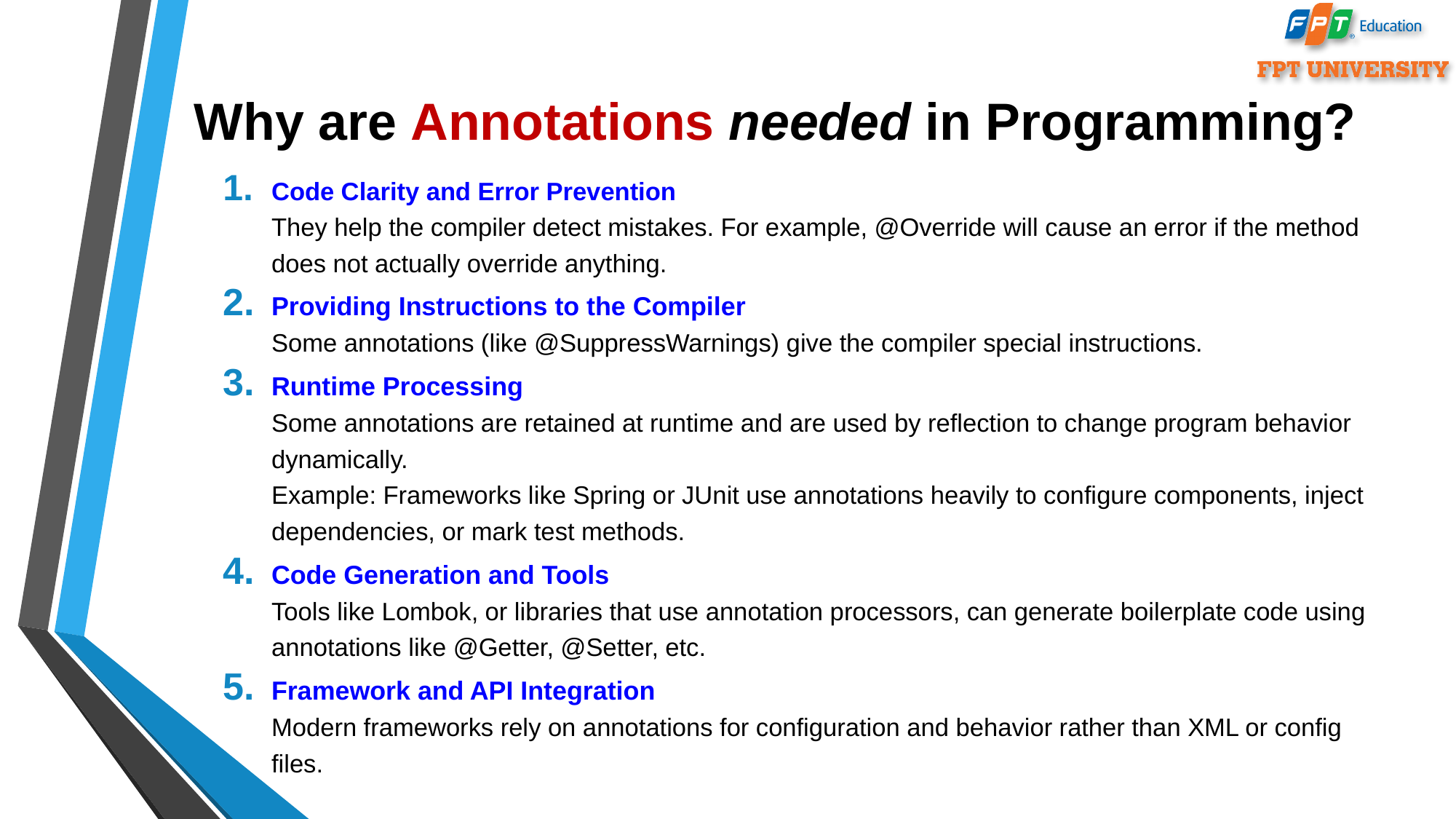

# Why are Annotations needed in Programming?
Code Clarity and Error Prevention
They help the compiler detect mistakes. For example, @Override will cause an error if the method does not actually override anything.
Providing Instructions to the Compiler
Some annotations (like @SuppressWarnings) give the compiler special instructions.
Runtime Processing
Some annotations are retained at runtime and are used by reflection to change program behavior dynamically.
Example: Frameworks like Spring or JUnit use annotations heavily to configure components, inject dependencies, or mark test methods.
Code Generation and Tools
Tools like Lombok, or libraries that use annotation processors, can generate boilerplate code using annotations like @Getter, @Setter, etc.
Framework and API Integration
Modern frameworks rely on annotations for configuration and behavior rather than XML or config files.